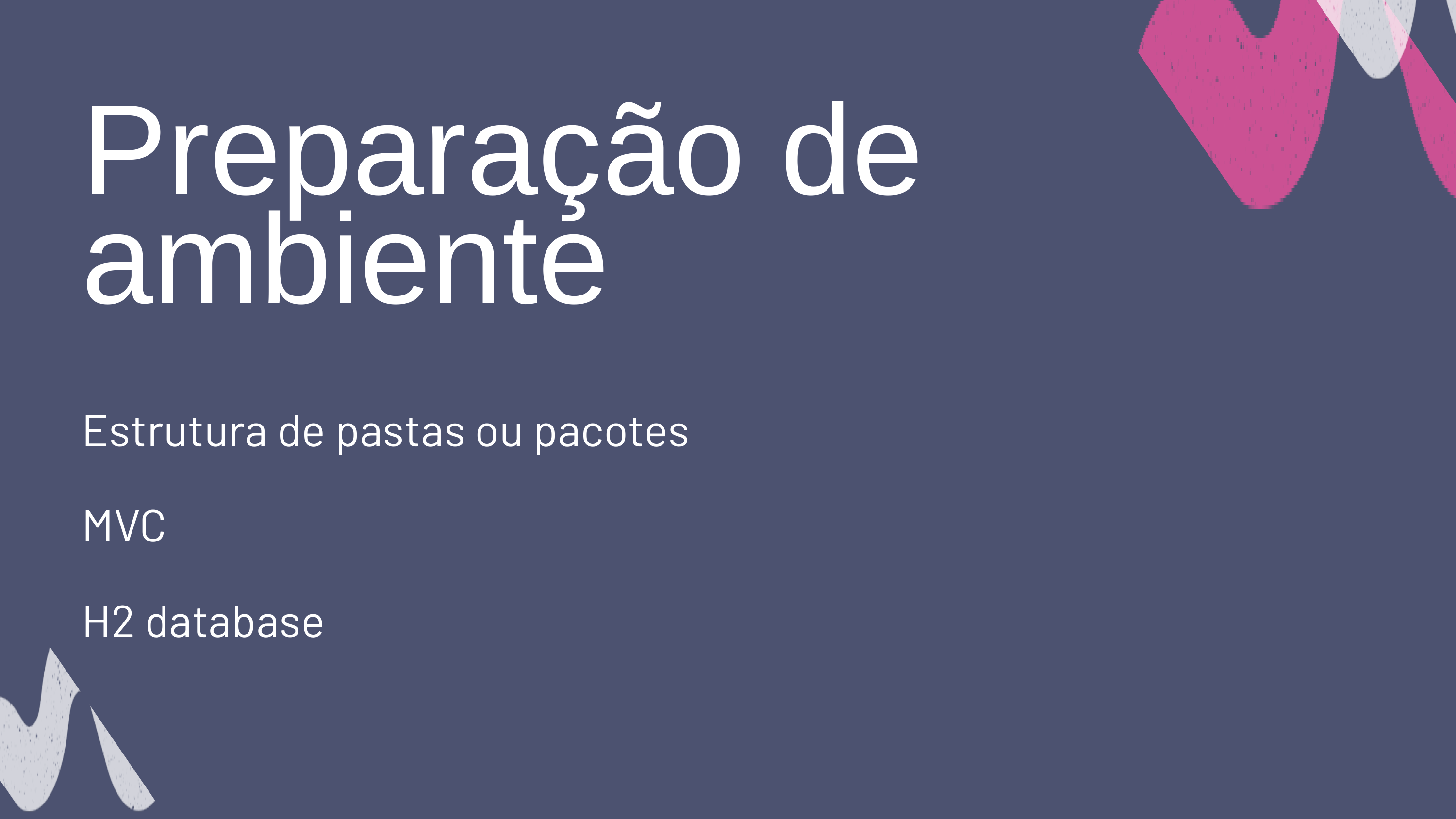

Preparação de ambiente
Estrutura de pastas ou pacotes
MVC
H2 database